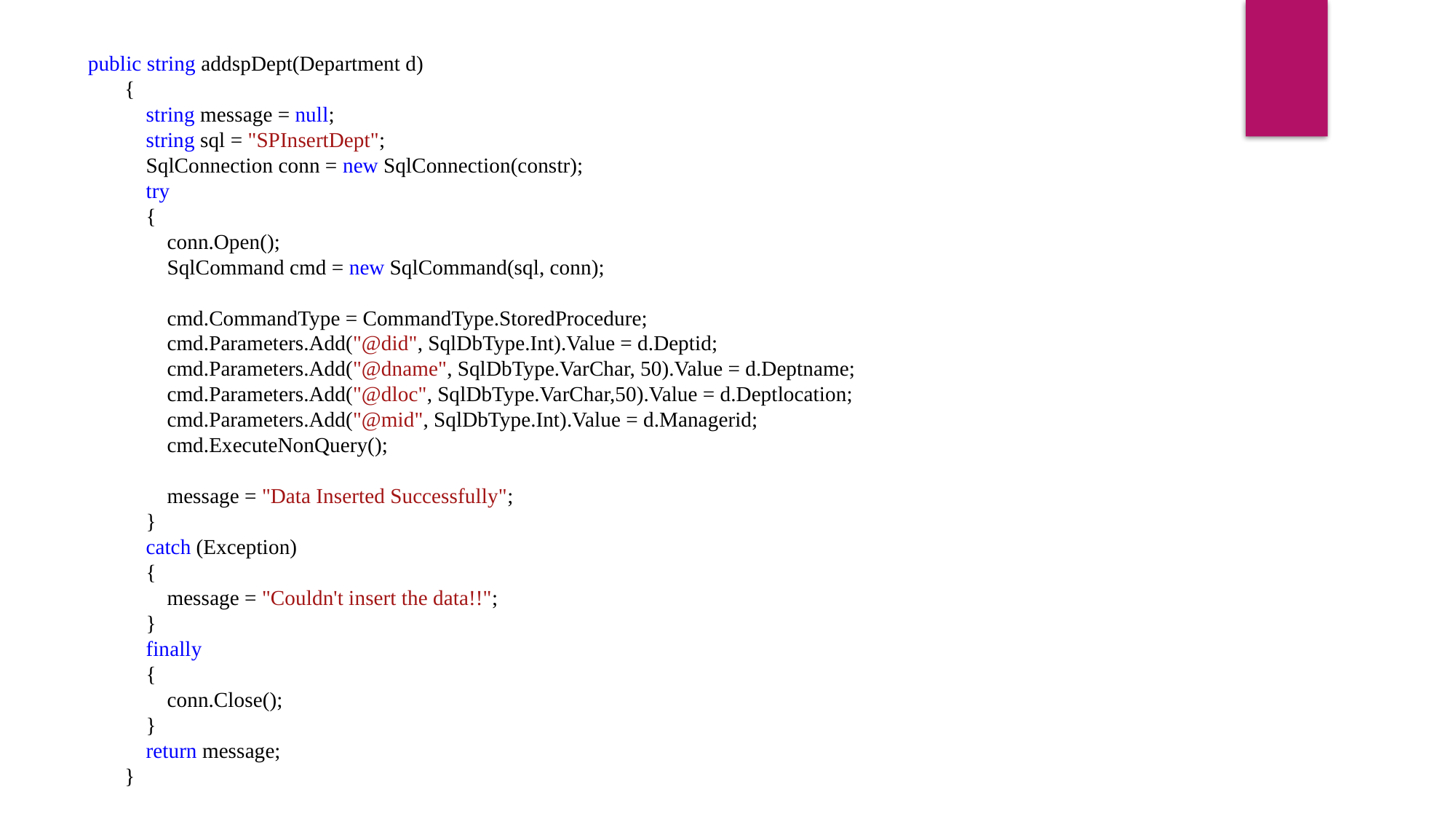

public string addspDept(Department d)
        {
            string message = null;
            string sql = "SPInsertDept";
            SqlConnection conn = new SqlConnection(constr);
            try
            {
                conn.Open();
                SqlCommand cmd = new SqlCommand(sql, conn);

                cmd.CommandType = CommandType.StoredProcedure;
                cmd.Parameters.Add("@did", SqlDbType.Int).Value = d.Deptid;
                cmd.Parameters.Add("@dname", SqlDbType.VarChar, 50).Value = d.Deptname;
                cmd.Parameters.Add("@dloc", SqlDbType.VarChar,50).Value = d.Deptlocation;
                cmd.Parameters.Add("@mid", SqlDbType.Int).Value = d.Managerid;
                cmd.ExecuteNonQuery();

                message = "Data Inserted Successfully";
            }
            catch (Exception)
            {
                message = "Couldn't insert the data!!";
            }
            finally
            {
                conn.Close();
            }
            return message;
        }